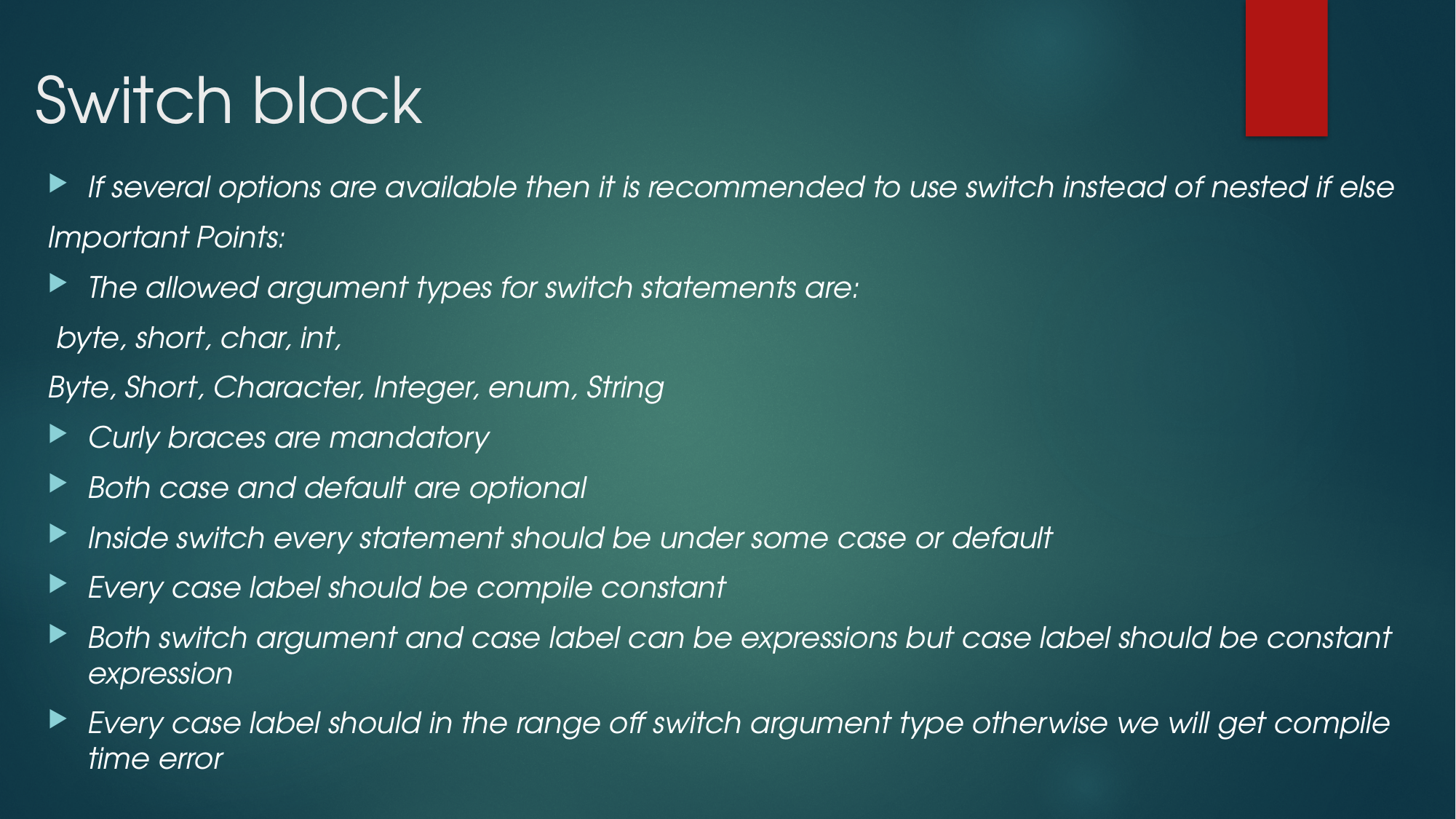

# Switch block
If several options are available then it is recommended to use switch instead of nested if else
Important Points:
The allowed argument types for switch statements are:
 byte, short, char, int,
Byte, Short, Character, Integer, enum, String
Curly braces are mandatory
Both case and default are optional
Inside switch every statement should be under some case or default
Every case label should be compile constant
Both switch argument and case label can be expressions but case label should be constant expression
Every case label should in the range off switch argument type otherwise we will get compile time error